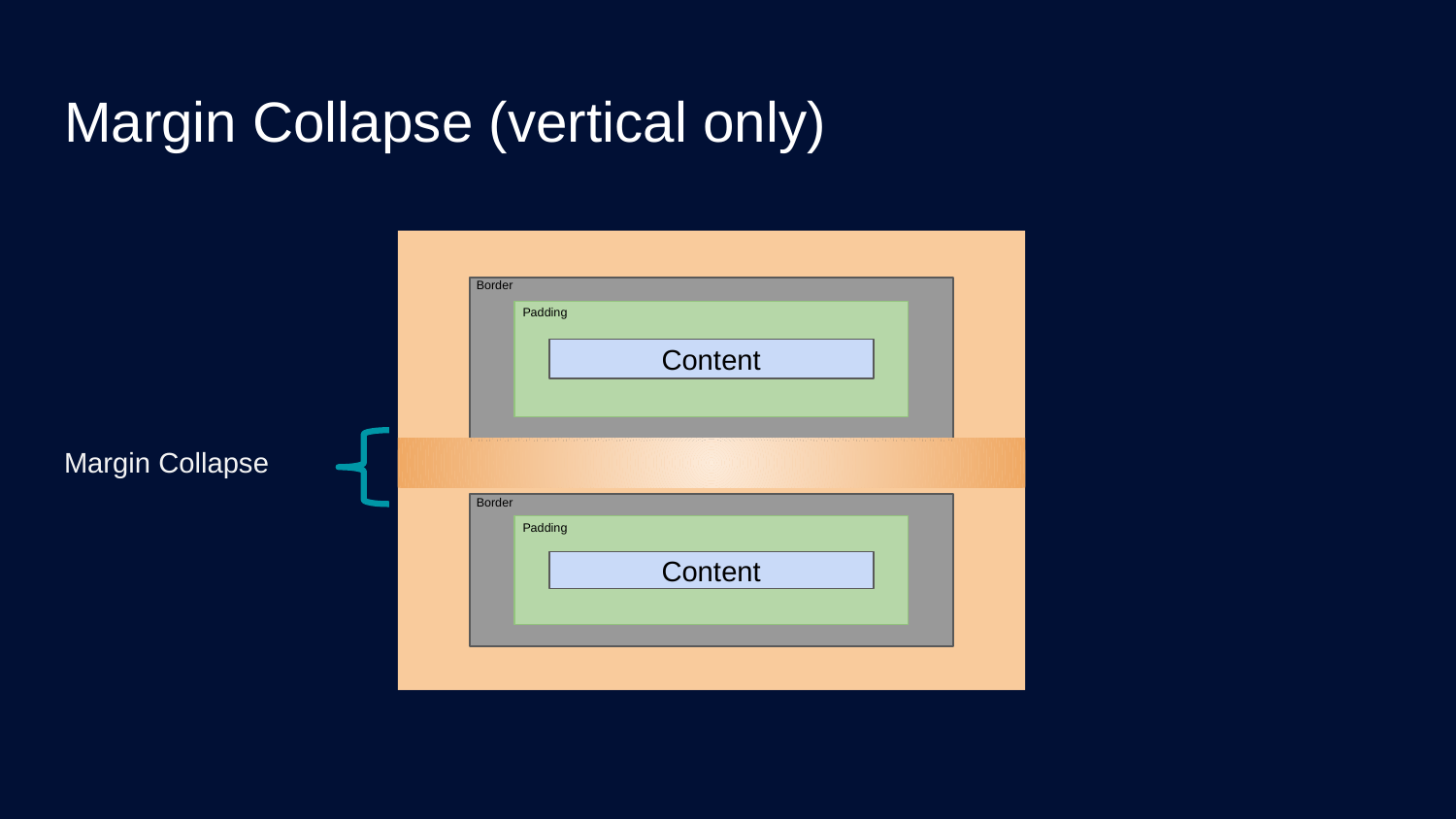

# Margin Collapse (vertical only)

Border

Padding

Content

Margin Collapse
Margin

Border

Padding

Content